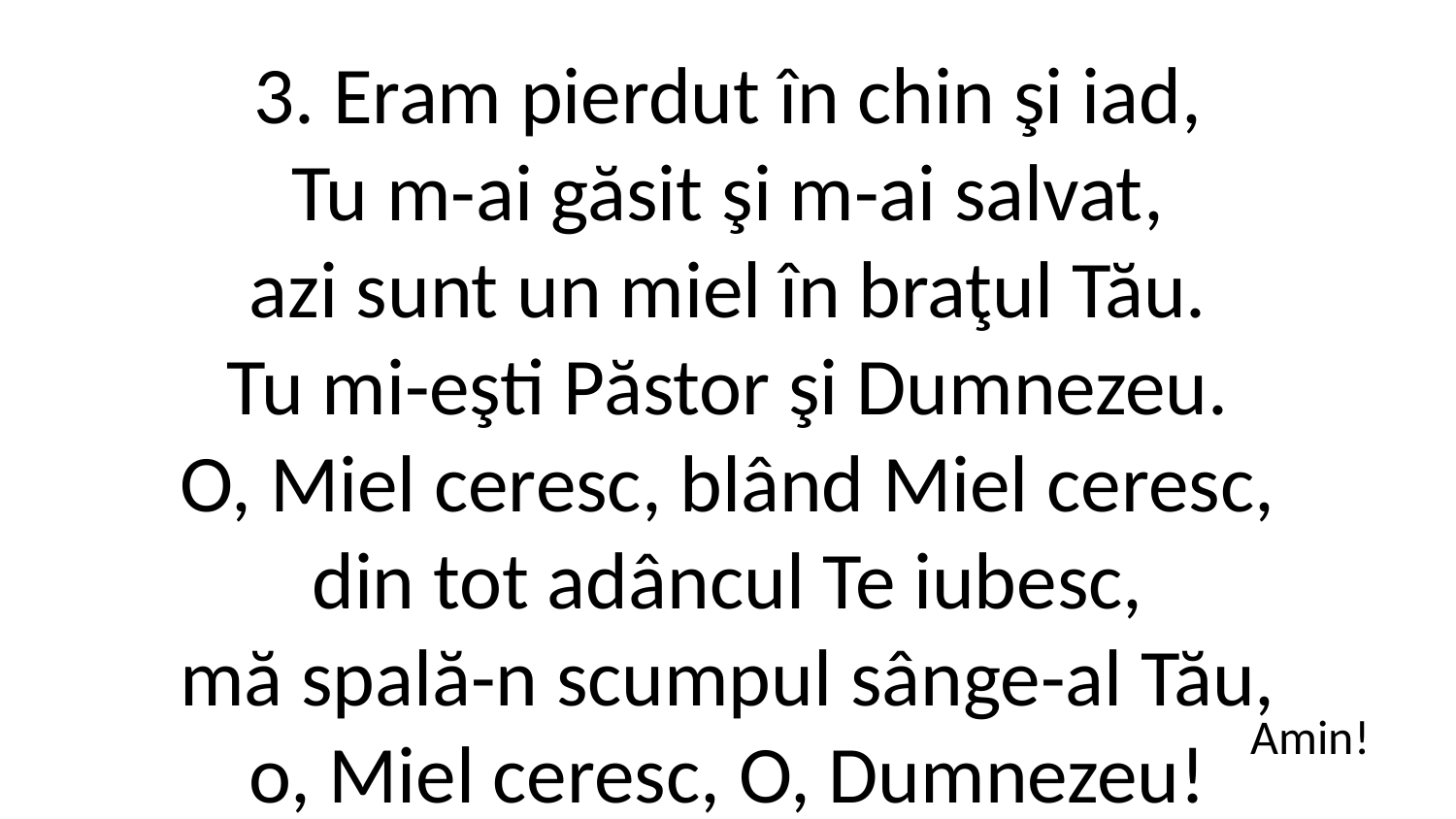

3. Eram pierdut în chin şi iad,
Tu m-ai găsit şi m-ai salvat,
azi sunt un miel în braţul Tău.
Tu mi-eşti Păstor şi Dumnezeu.
O, Miel ceresc, blând Miel ceresc,
din tot adâncul Te iubesc,
mă spală-n scumpul sânge-al Tău,
o, Miel ceresc, O, Dumnezeu!

Amin!